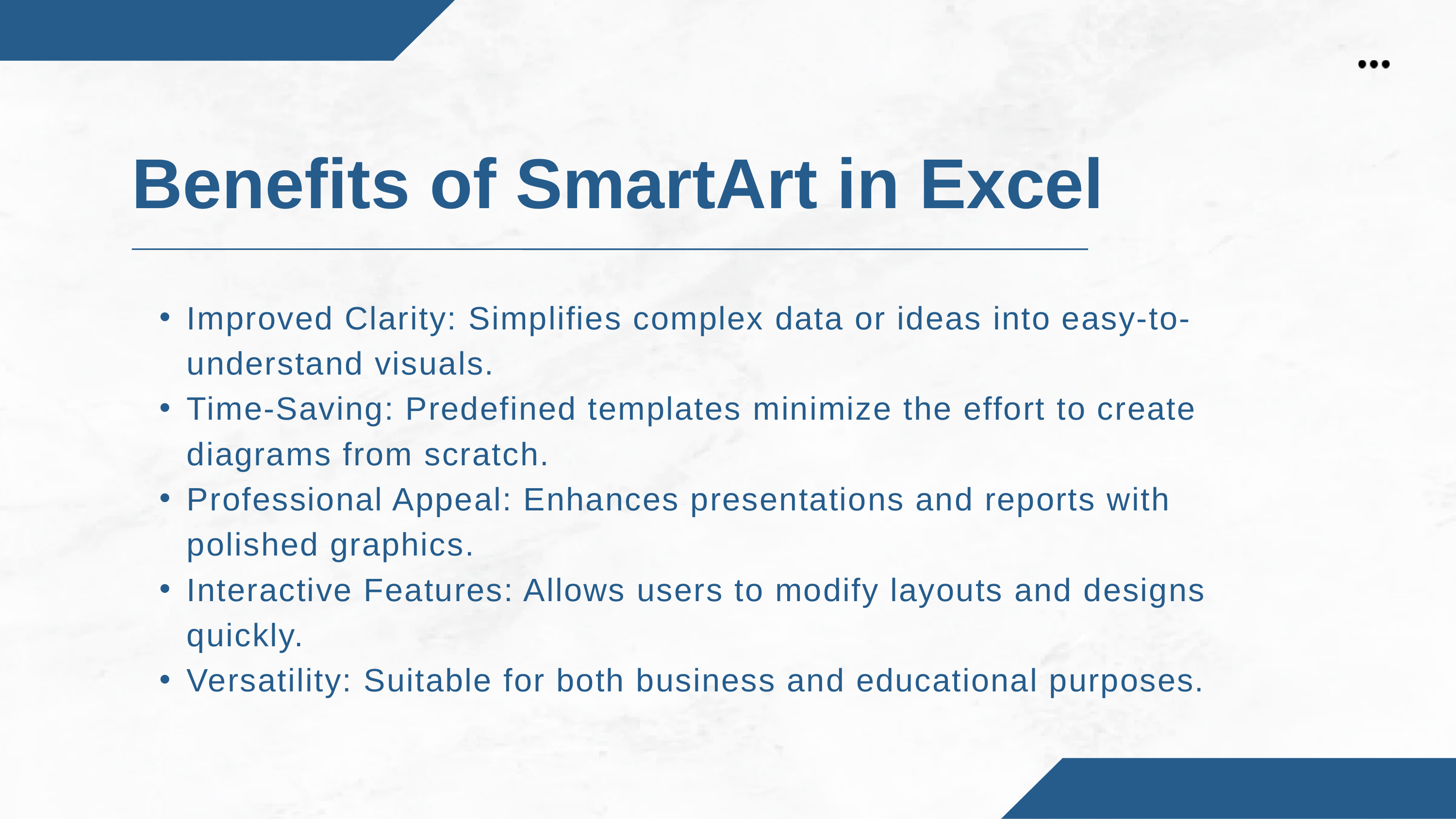

Benefits of SmartArt in Excel

Improved Clarity: Simplifies complex data or ideas into easy-to-understand visuals.
Time-Saving: Predefined templates minimize the effort to create diagrams from scratch.
Professional Appeal: Enhances presentations and reports with polished graphics.
Interactive Features: Allows users to modify layouts and designs quickly.
Versatility: Suitable for both business and educational purposes.